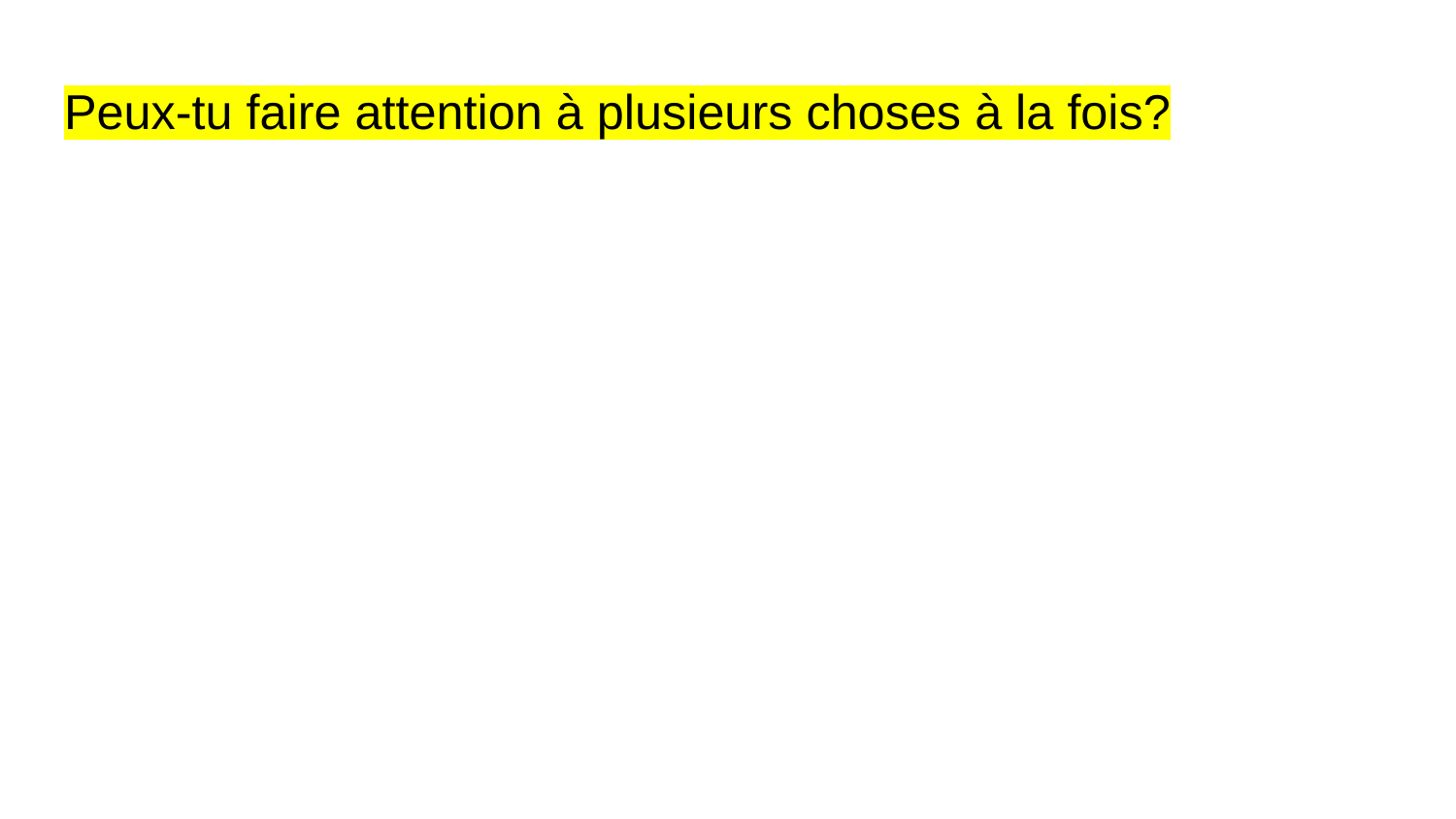

# Peux-tu faire attention à plusieurs choses à la fois?